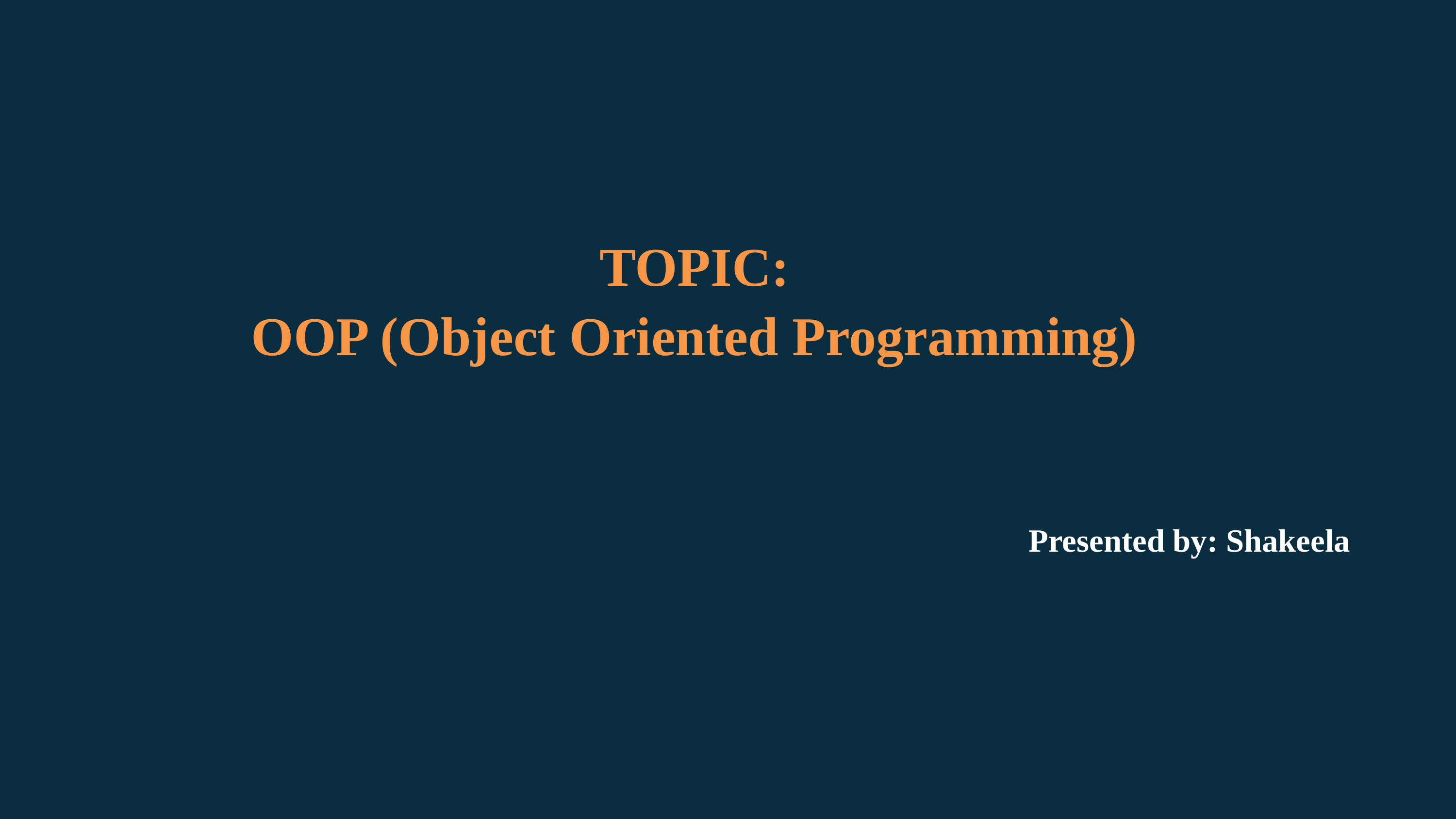

TOPIC:
OOP (Object Oriented Programming)
Presented by: Shakeela